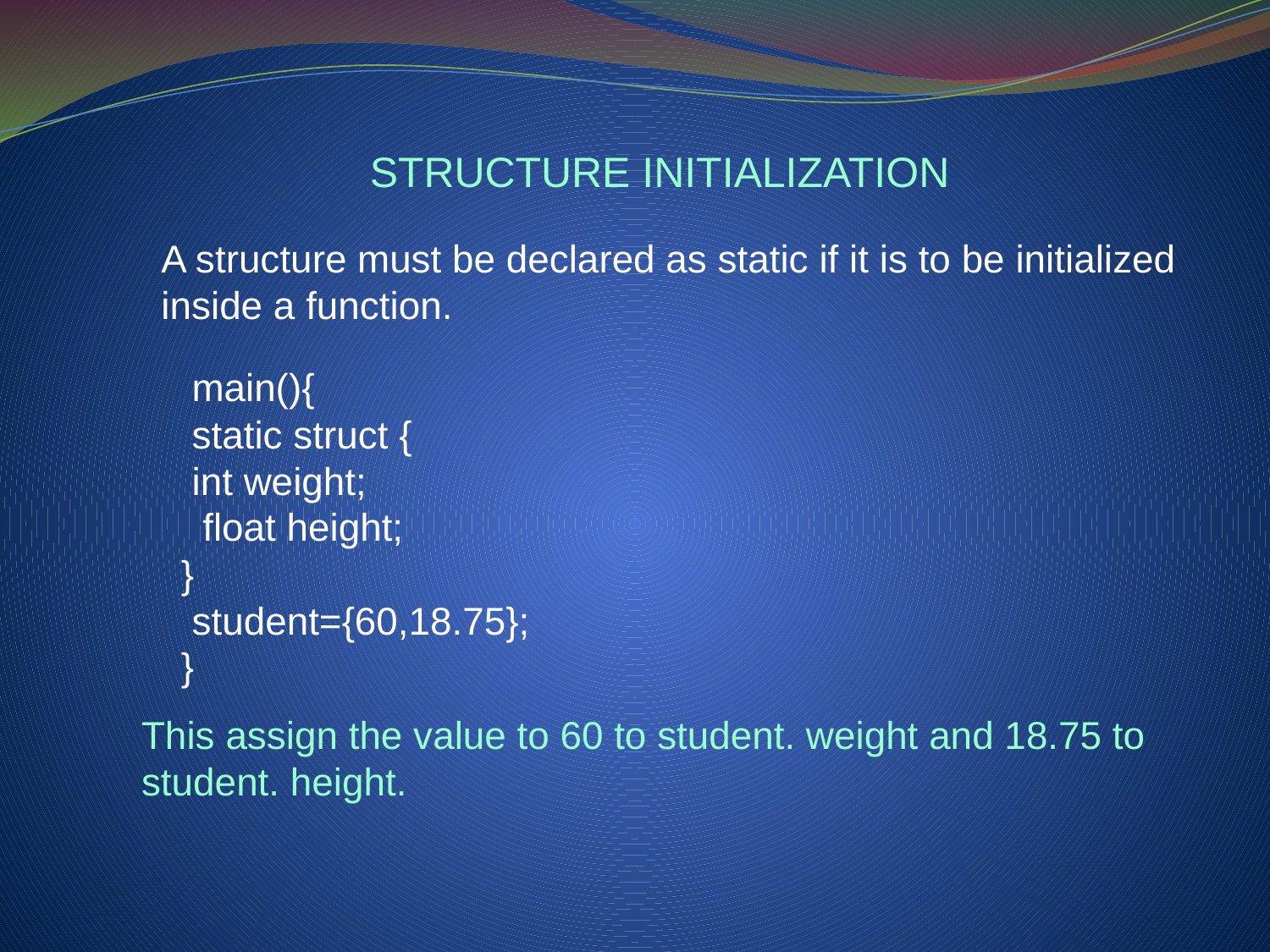

STRUCTURE INITIALIZATION
A structure must be declared as static if it is to be initialized inside a function.
 main(){
 static struct {
 int weight;
  float height;
}
 student={60,18.75};
}
This assign the value to 60 to student. weight and 18.75 to student. height.